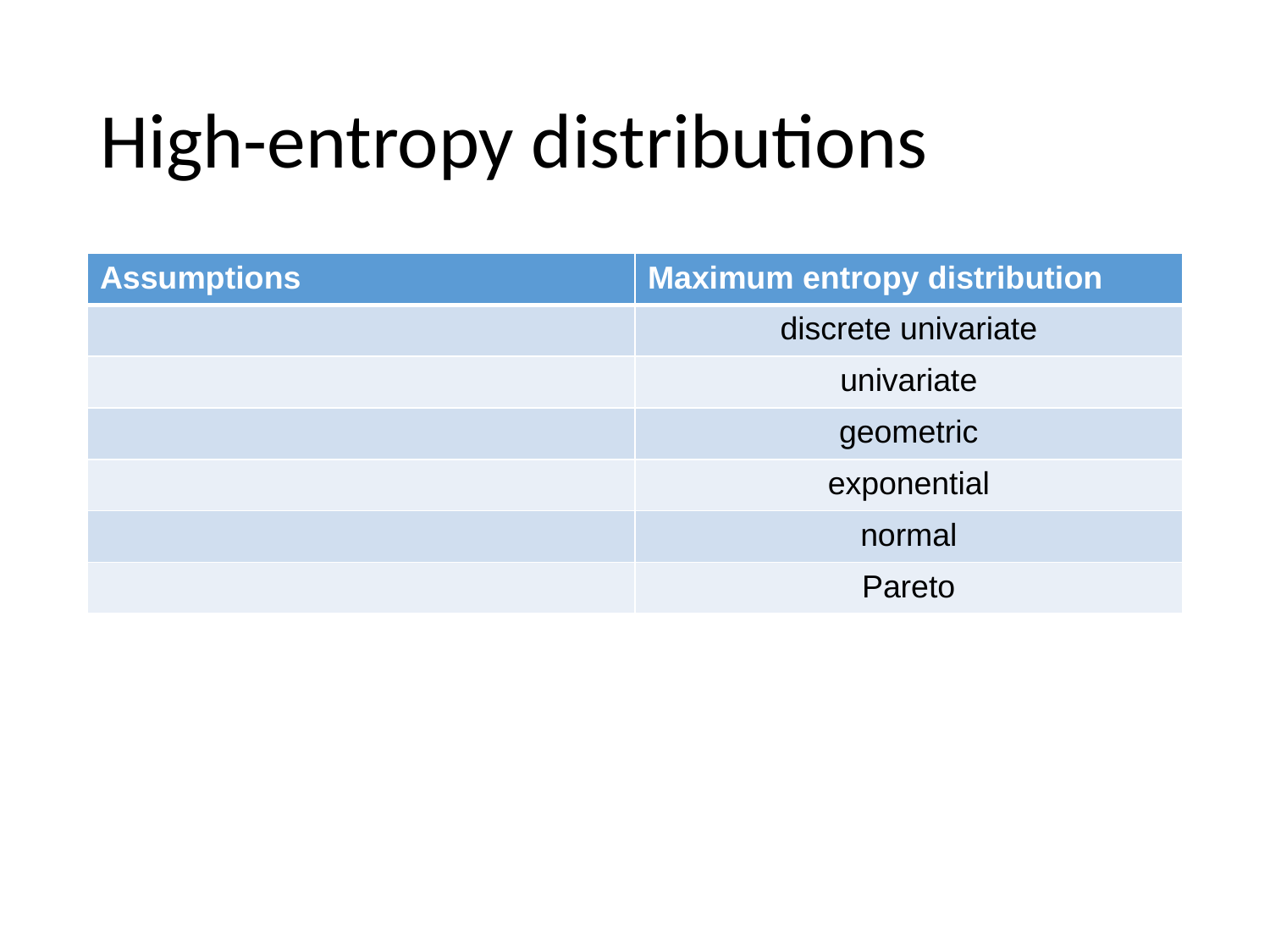

# High-entropy distributions
| Assumptions | Maximum entropy distribution |
| --- | --- |
|  | discrete univariate |
|  | univariate |
|  | geometric |
|  | exponential |
|  | normal |
|  | Pareto |